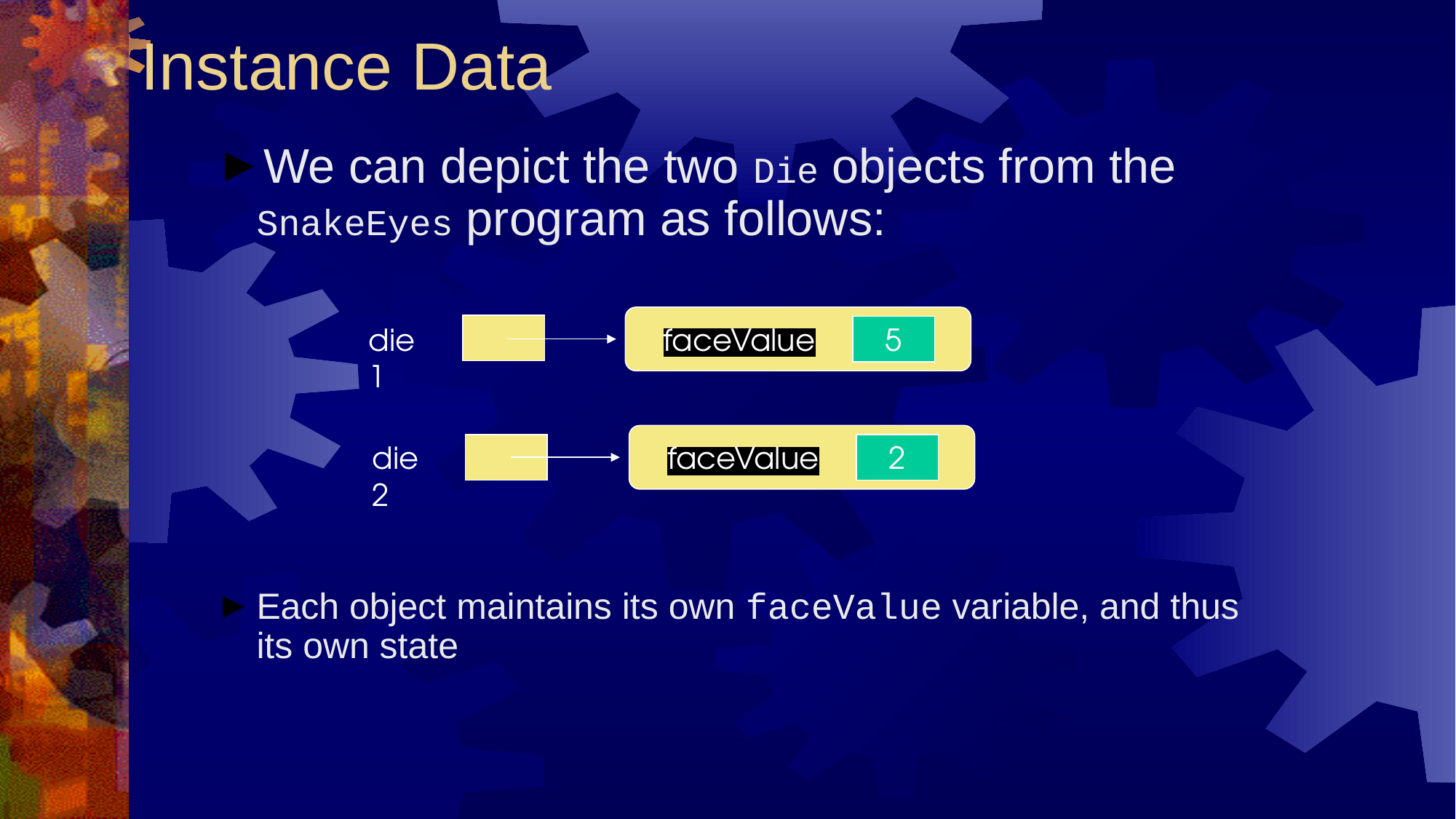

# Instance Data
We can depict the two Die objects from the SnakeEyes program as follows:

Each object maintains its own faceValue variable, and thus its own state

die1

faceValue
5

die2
faceValue

2